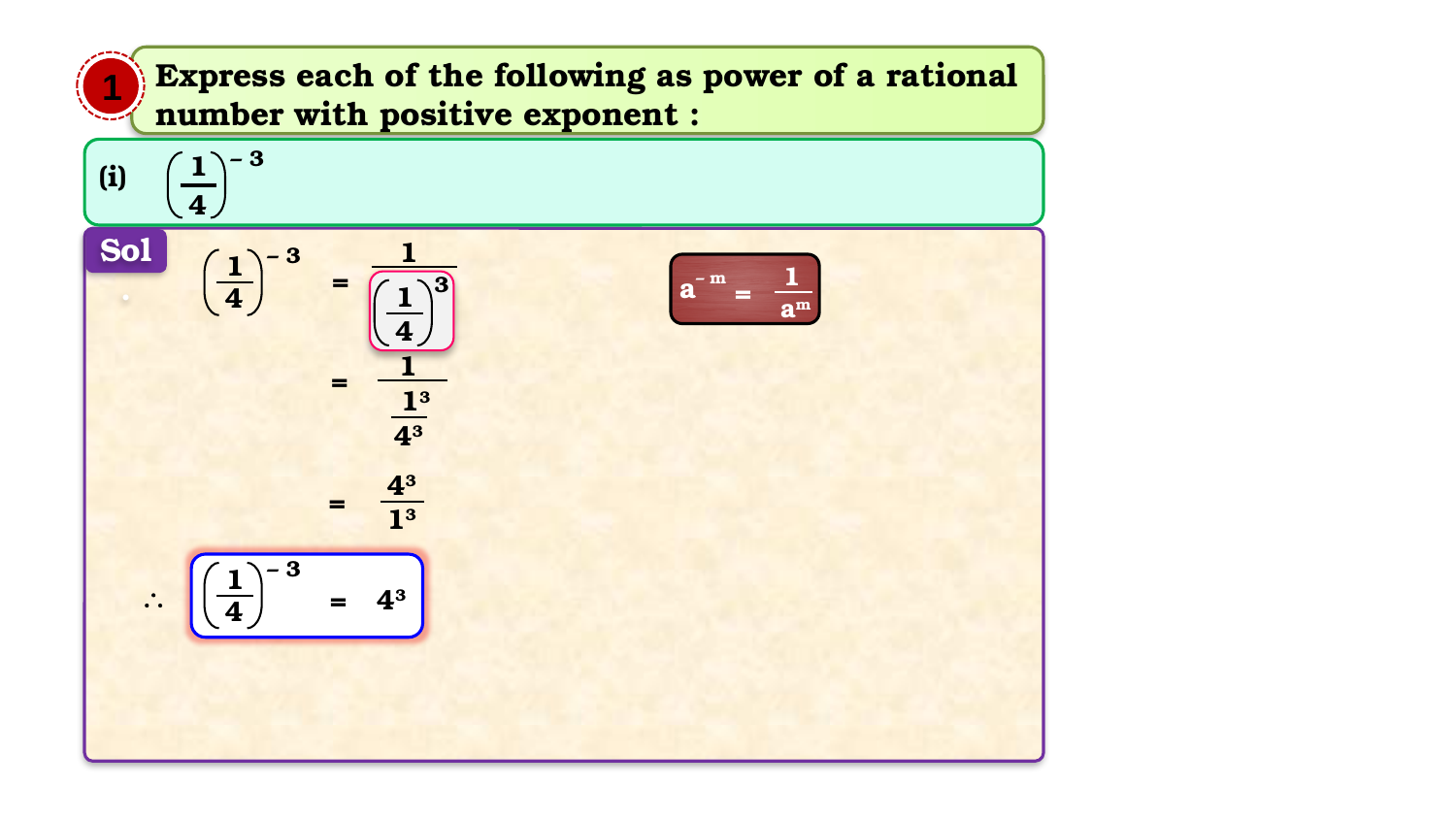

1

Express each of the following as power of a rational number with positive exponent :
– 3
1

4
(i)

Sol.

1

– 3
1

4
1

a– m
=
am
=
3
1

4

1
=
13
43
43
=
13
– 3
1

4

∴
=
43